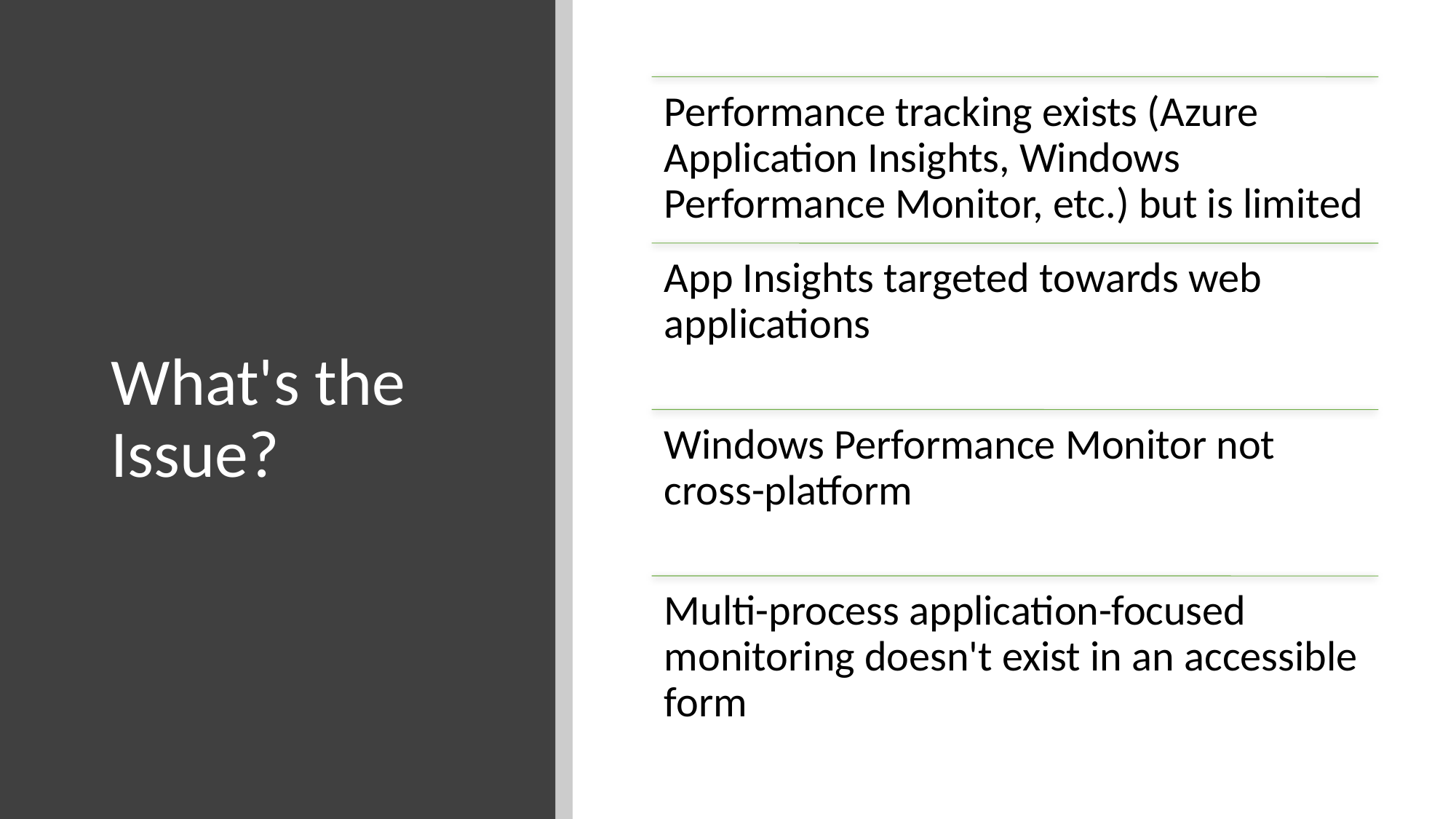

Performance tracking exists (Azure Application Insights, Windows Performance Monitor, etc.) but is limited
App Insights targeted towards web applications
Windows Performance Monitor not cross-platform
Multi-process application-focused monitoring doesn't exist in an accessible form
# What's the Issue?